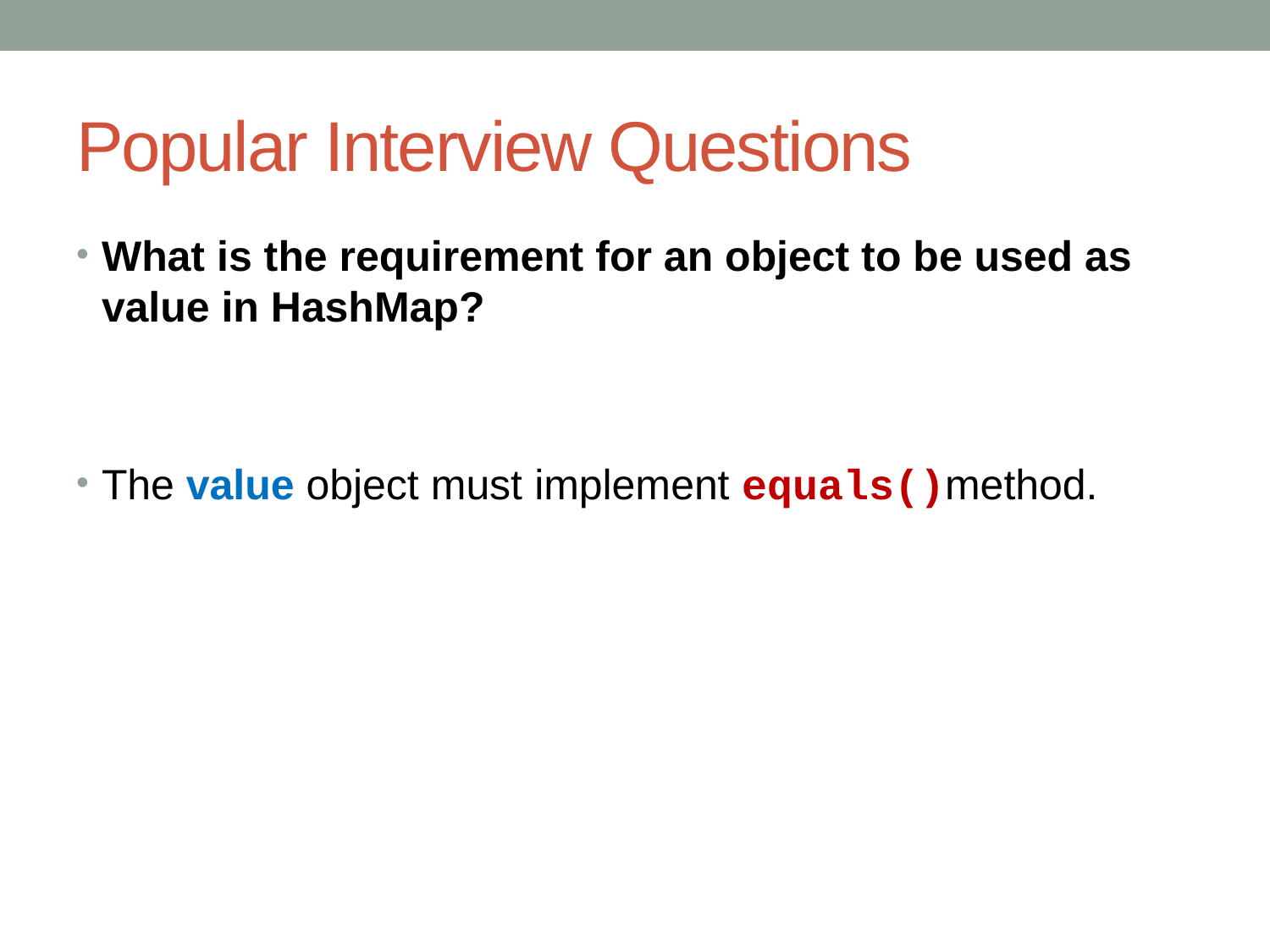

# Popular Interview Questions
What is the requirement for an object to be used as value in HashMap?

The value object must implement equals()method.